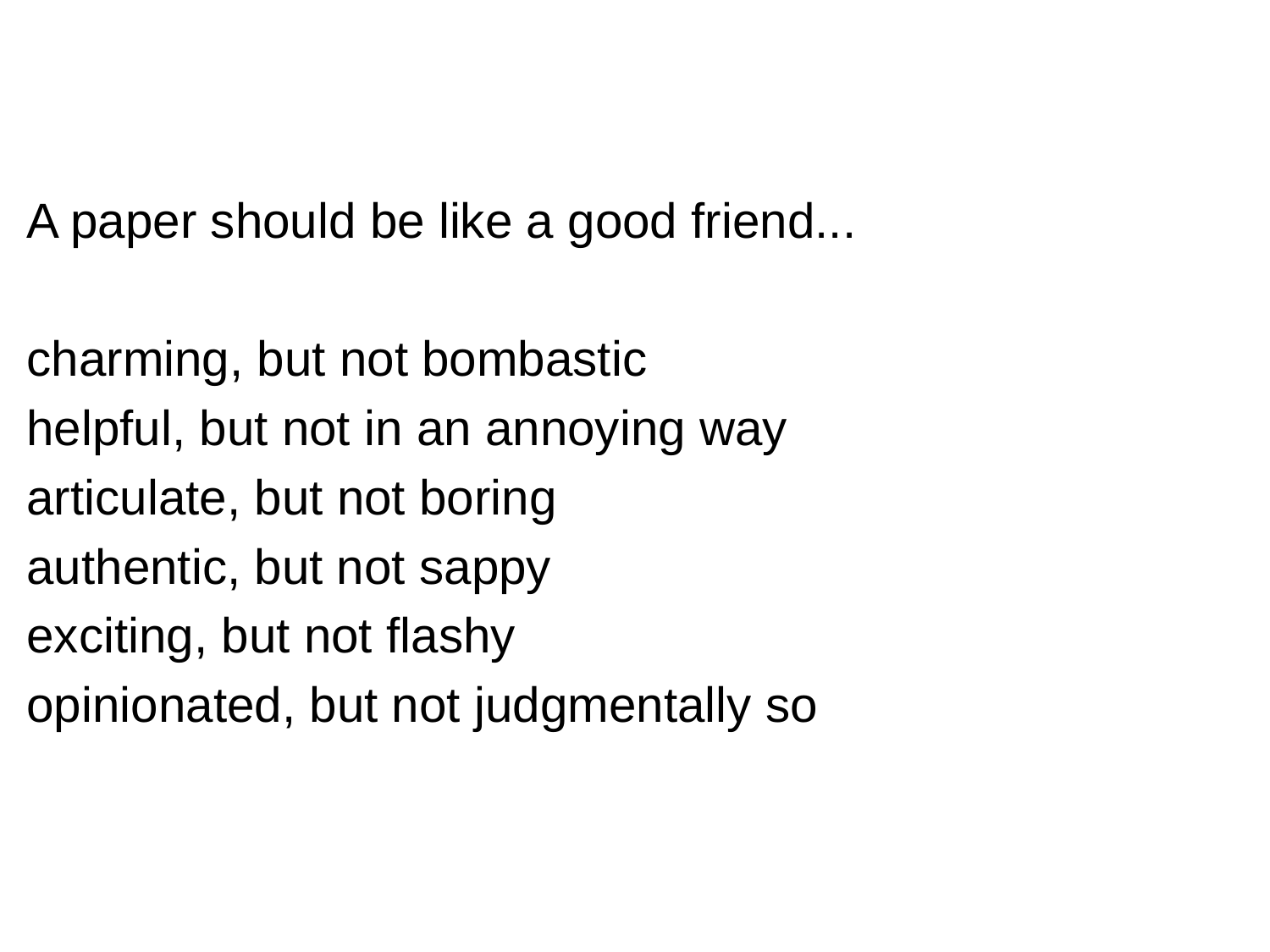

#

A paper should be like a good friend...

charming, but not bombastic
helpful, but not in an annoying way
articulate, but not boring
authentic, but not sappy
exciting, but not flashy
opinionated, but not judgmentally so